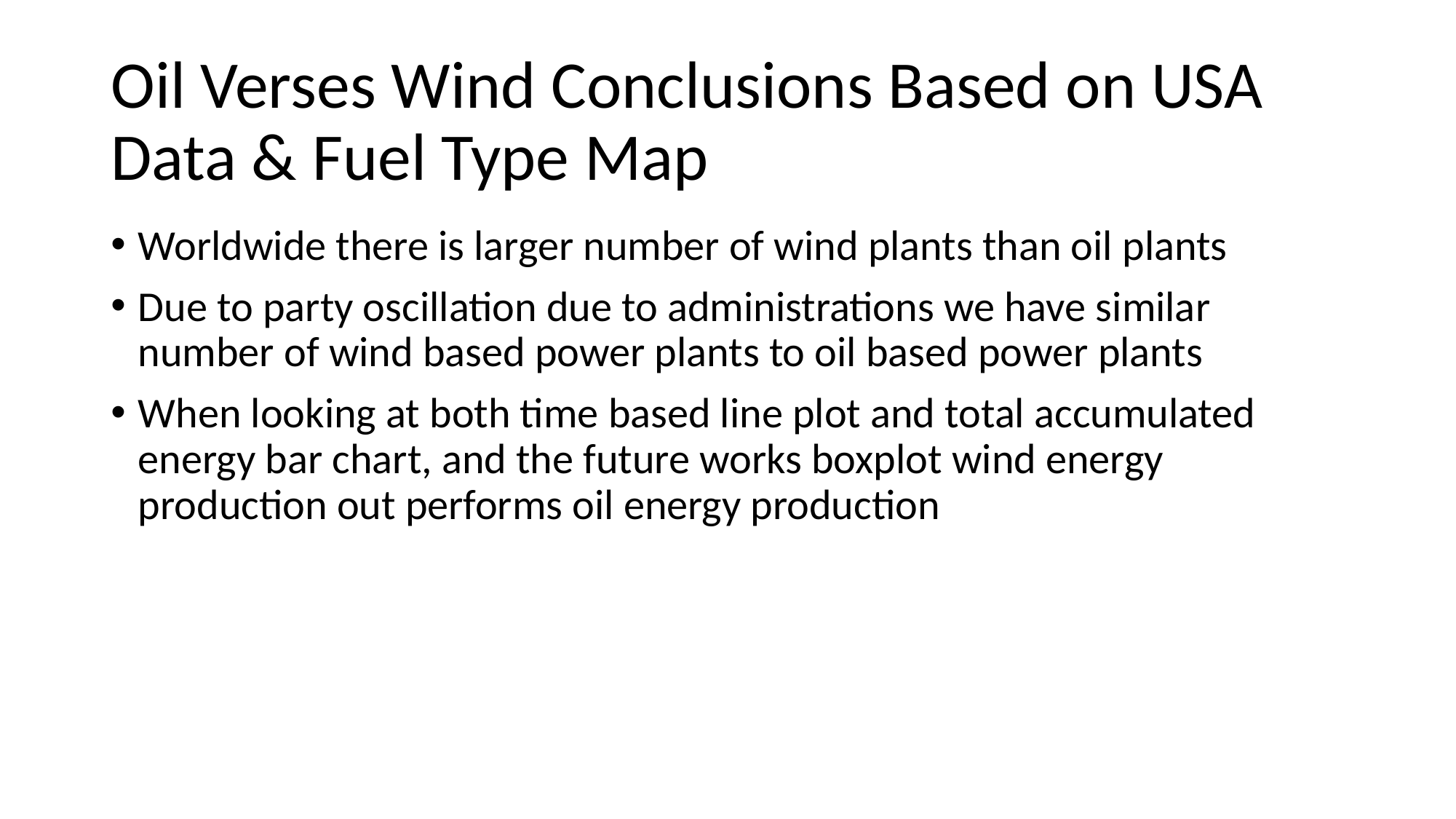

# Oil Verses Wind Conclusions Based on USA Data & Fuel Type Map
Worldwide there is larger number of wind plants than oil plants
Due to party oscillation due to administrations we have similar number of wind based power plants to oil based power plants
When looking at both time based line plot and total accumulated energy bar chart, and the future works boxplot wind energy production out performs oil energy production